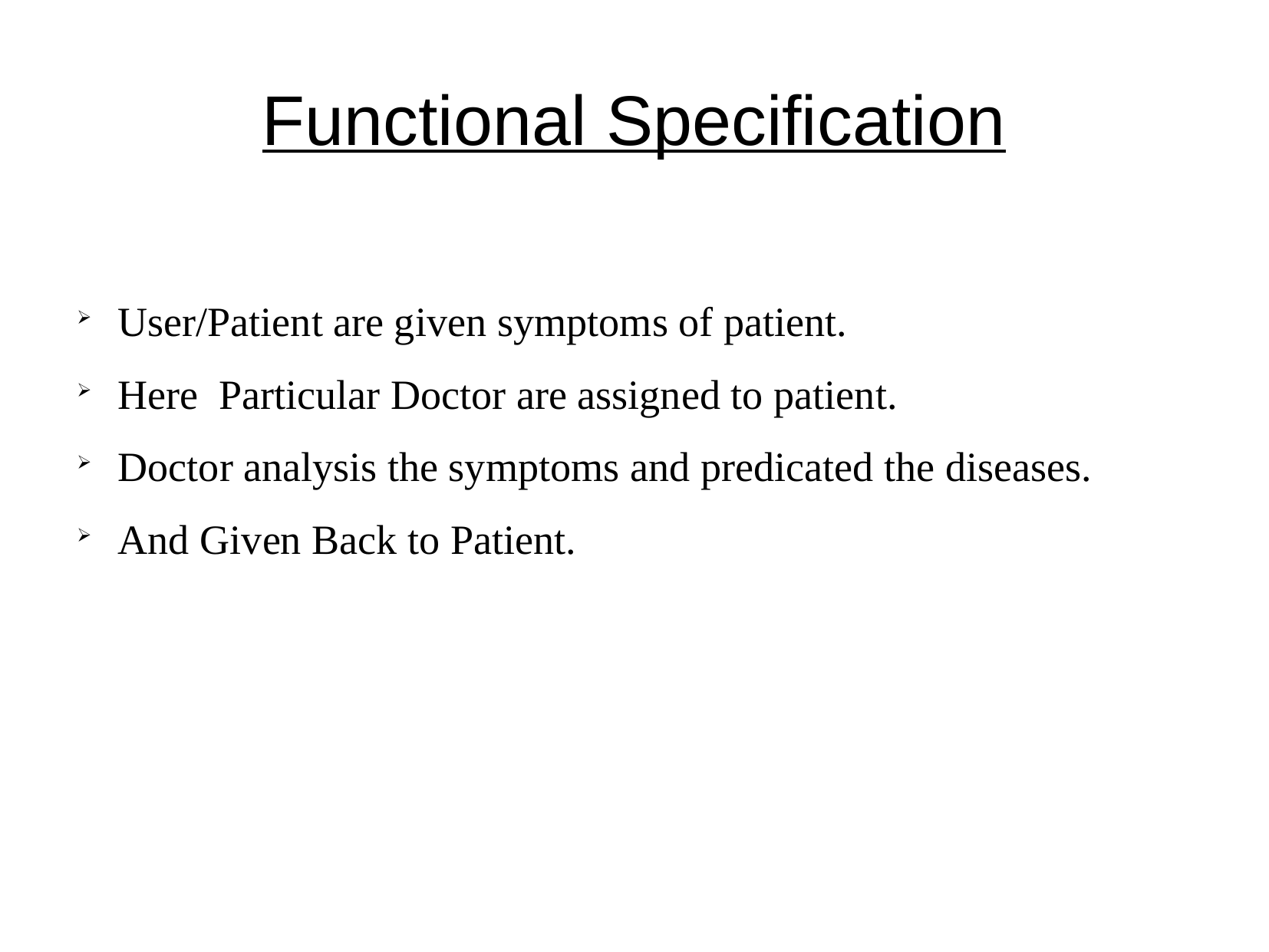

Functional Specification

User/Patient are given symptoms of patient.
Here  Particular Doctor are assigned to patient.
Doctor analysis the symptoms and predicated the diseases.
And Given Back to Patient.